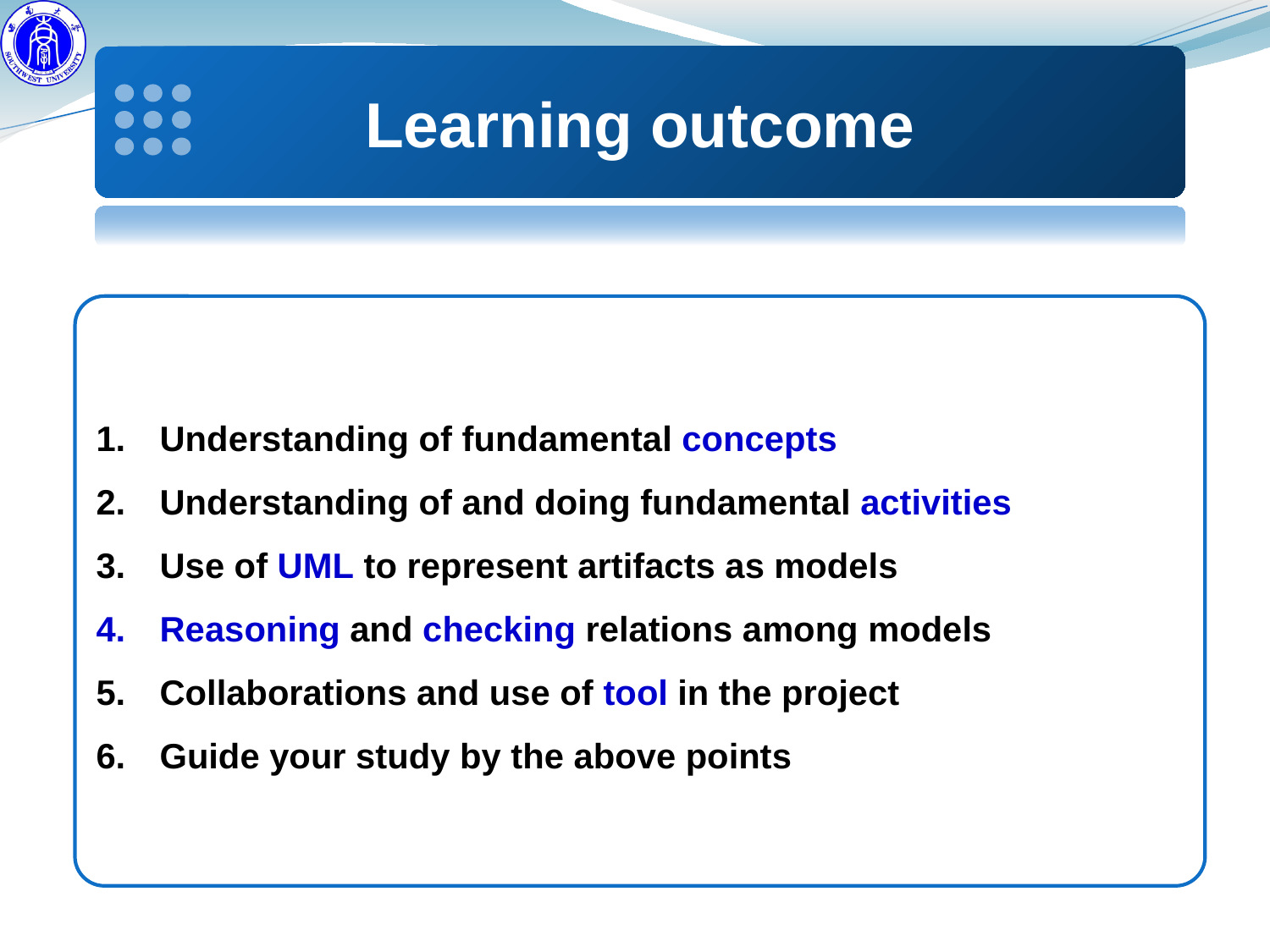

Learning outcome

Understanding of fundamental concepts
Understanding of and doing fundamental activities
Use of UML to represent artifacts as models
Reasoning and checking relations among models
Collaborations and use of tool in the project
Guide your study by the above points